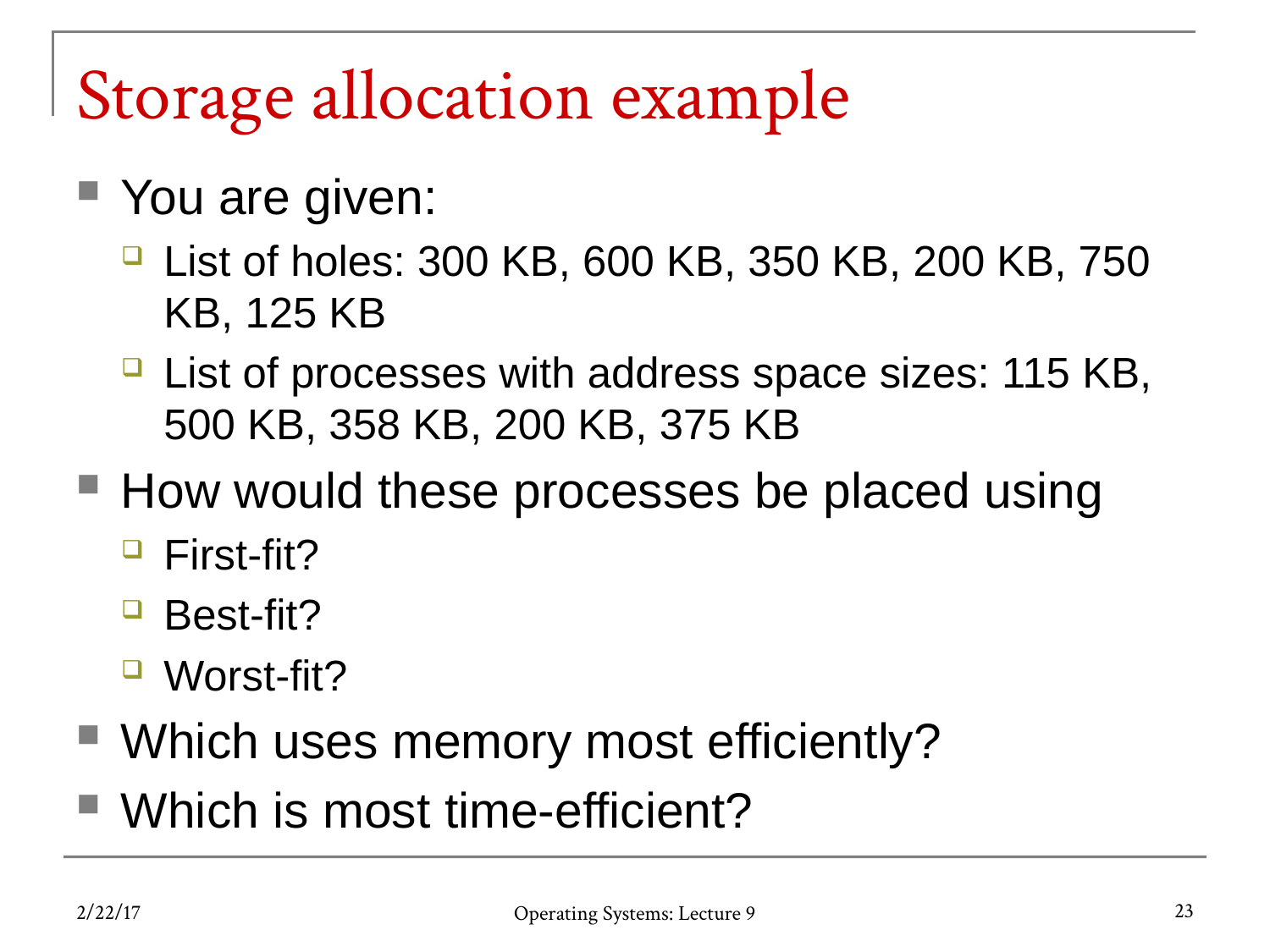

# Storage allocation example
You are given:
List of holes: 300 KB, 600 KB, 350 KB, 200 KB, 750 KB, 125 KB
List of processes with address space sizes: 115 KB, 500 KB, 358 KB, 200 KB, 375 KB
How would these processes be placed using
First-fit?
Best-fit?
Worst-fit?
Which uses memory most efficiently?
Which is most time-efficient?
2/22/17
23
Operating Systems: Lecture 9